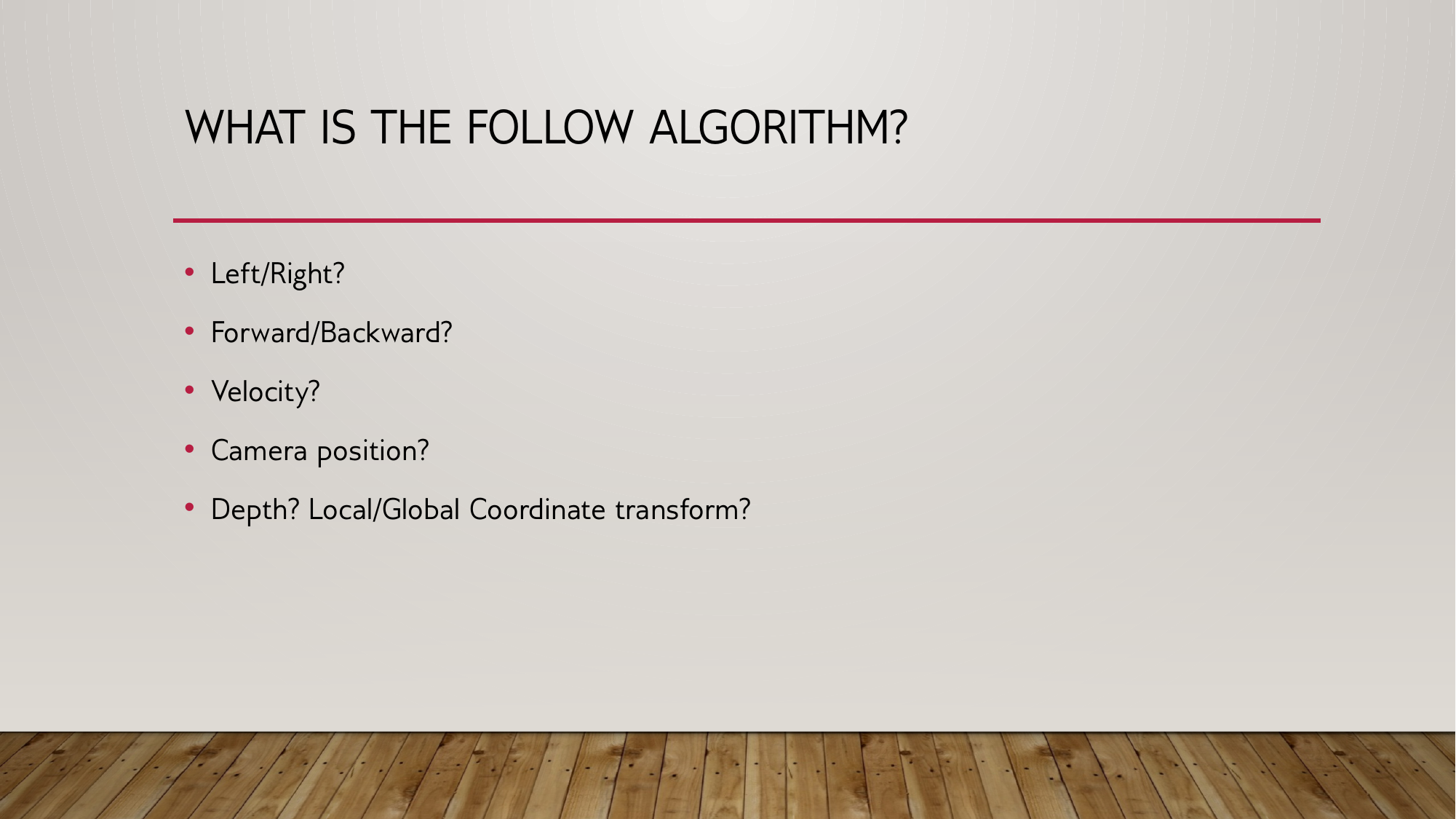

# What is the follow Algorithm?
Left/Right?
Forward/Backward?
Velocity?
Camera position?
Depth? Local/Global Coordinate transform?